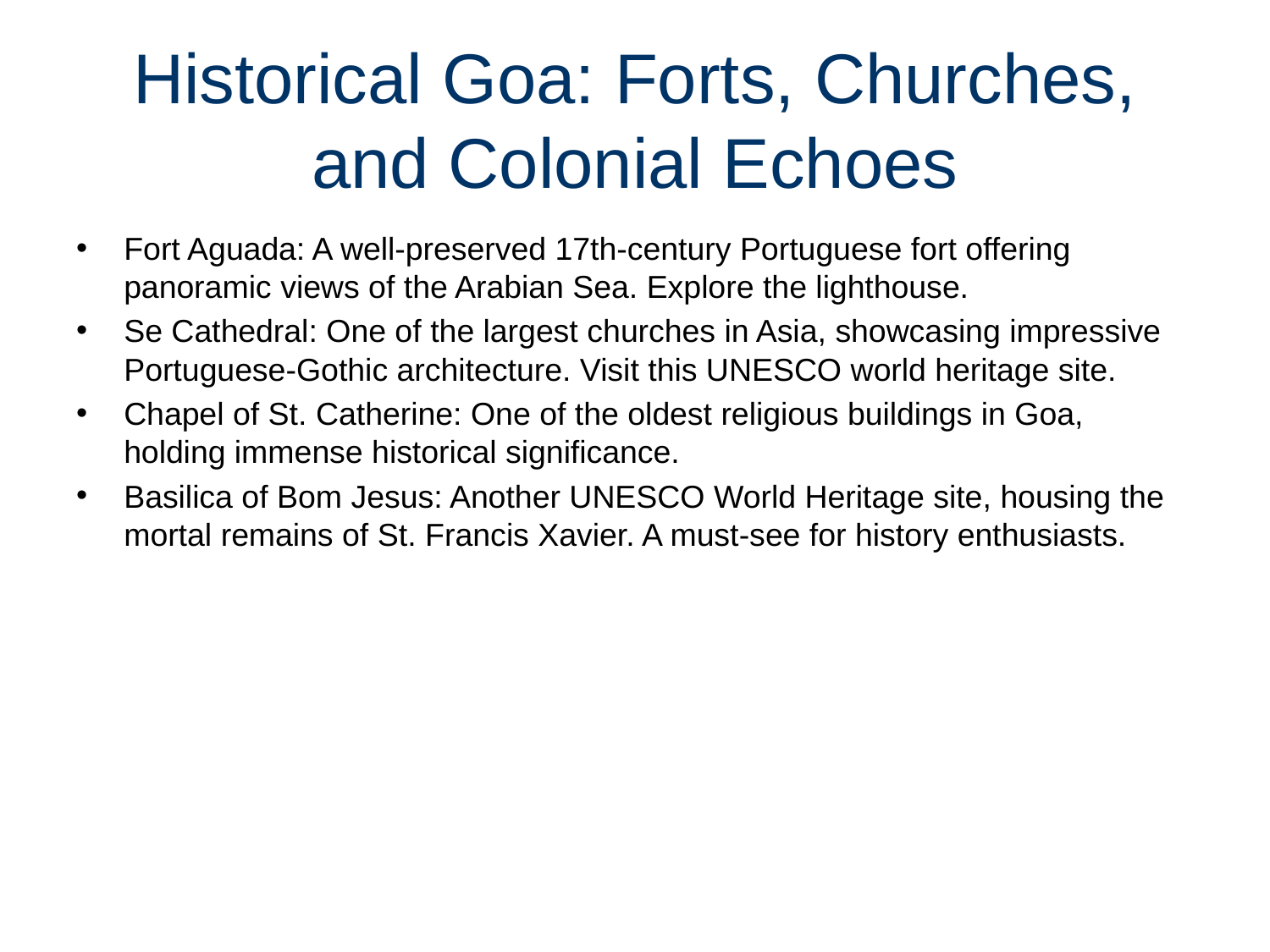

# Historical Goa: Forts, Churches, and Colonial Echoes
Fort Aguada: A well-preserved 17th-century Portuguese fort offering panoramic views of the Arabian Sea. Explore the lighthouse.
Se Cathedral: One of the largest churches in Asia, showcasing impressive Portuguese-Gothic architecture. Visit this UNESCO world heritage site.
Chapel of St. Catherine: One of the oldest religious buildings in Goa, holding immense historical significance.
Basilica of Bom Jesus: Another UNESCO World Heritage site, housing the mortal remains of St. Francis Xavier. A must-see for history enthusiasts.